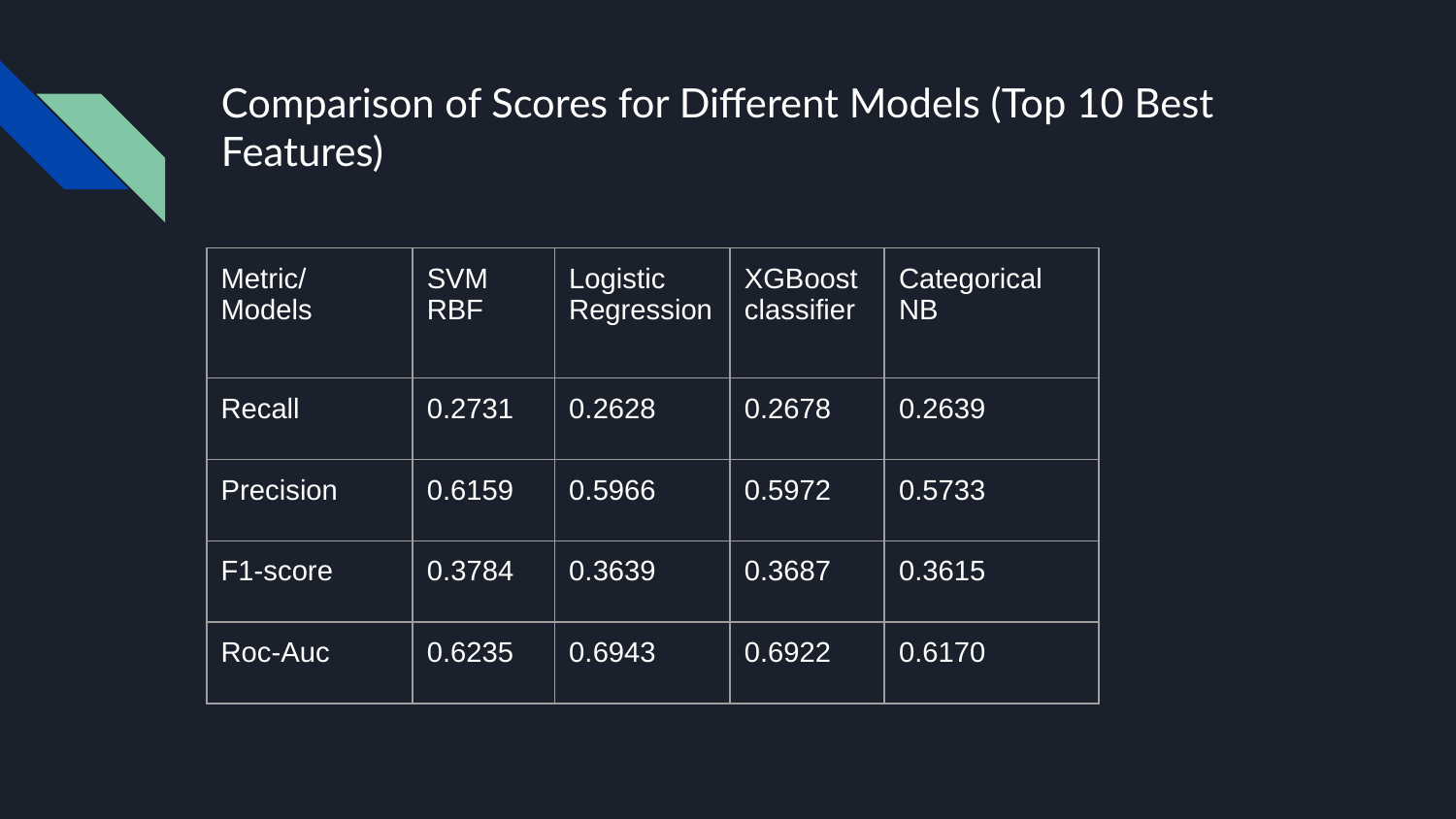

# Comparison of Scores for Different Models (Top 10 Best Features)
| Metric/Models | SVM RBF | Logistic Regression | XGBoost classifier | Categorical NB |
| --- | --- | --- | --- | --- |
| Recall | 0.2731 | 0.2628 | 0.2678 | 0.2639 |
| Precision | 0.6159 | 0.5966 | 0.5972 | 0.5733 |
| F1-score | 0.3784 | 0.3639 | 0.3687 | 0.3615 |
| Roc-Auc | 0.6235 | 0.6943 | 0.6922 | 0.6170 |